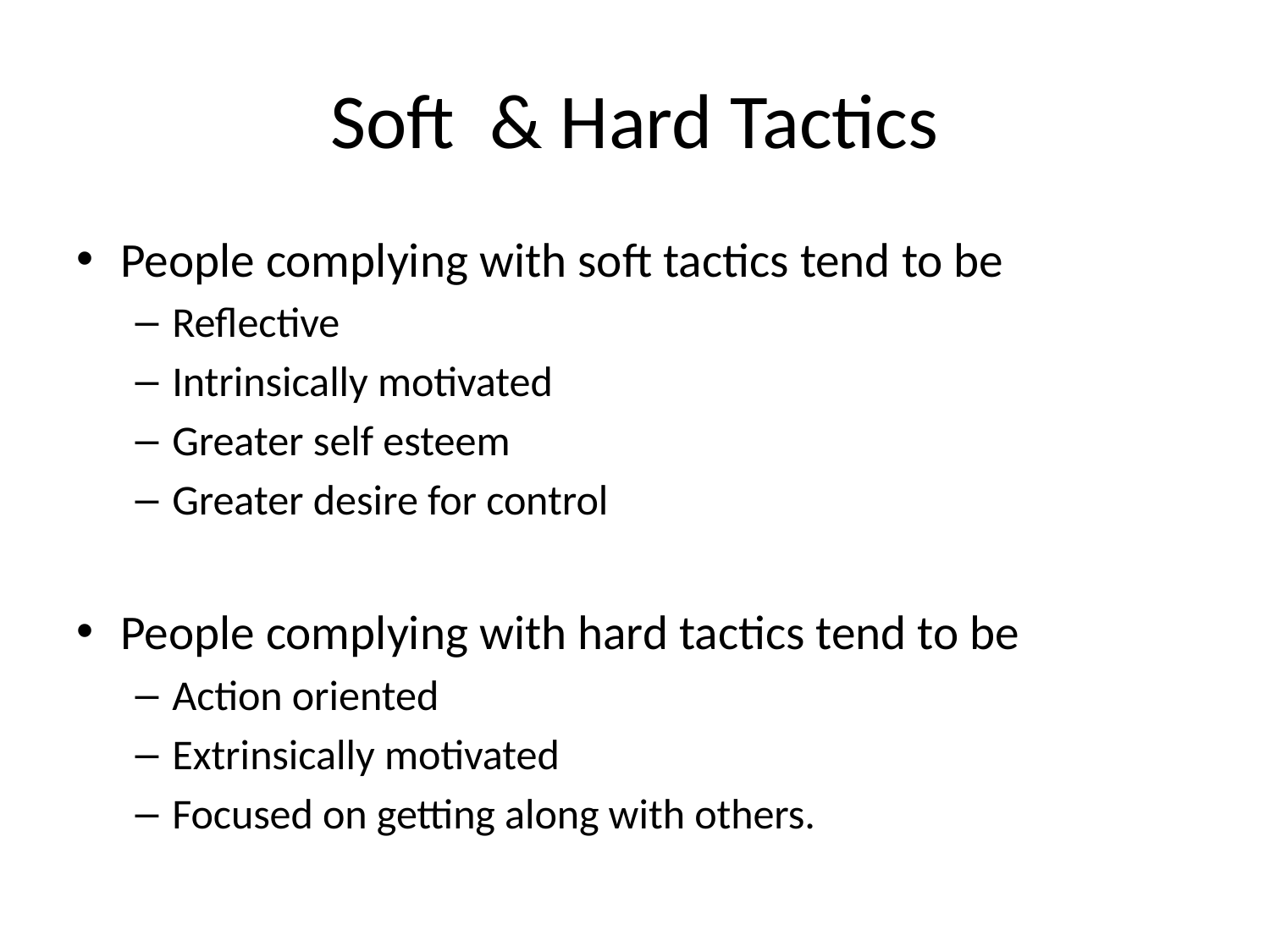

# Soft  & Hard Tactics
People complying with soft tactics tend to be
Reflective
Intrinsically motivated
Greater self esteem
Greater desire for control

People complying with hard tactics tend to be
Action oriented
Extrinsically motivated
Focused on getting along with others.